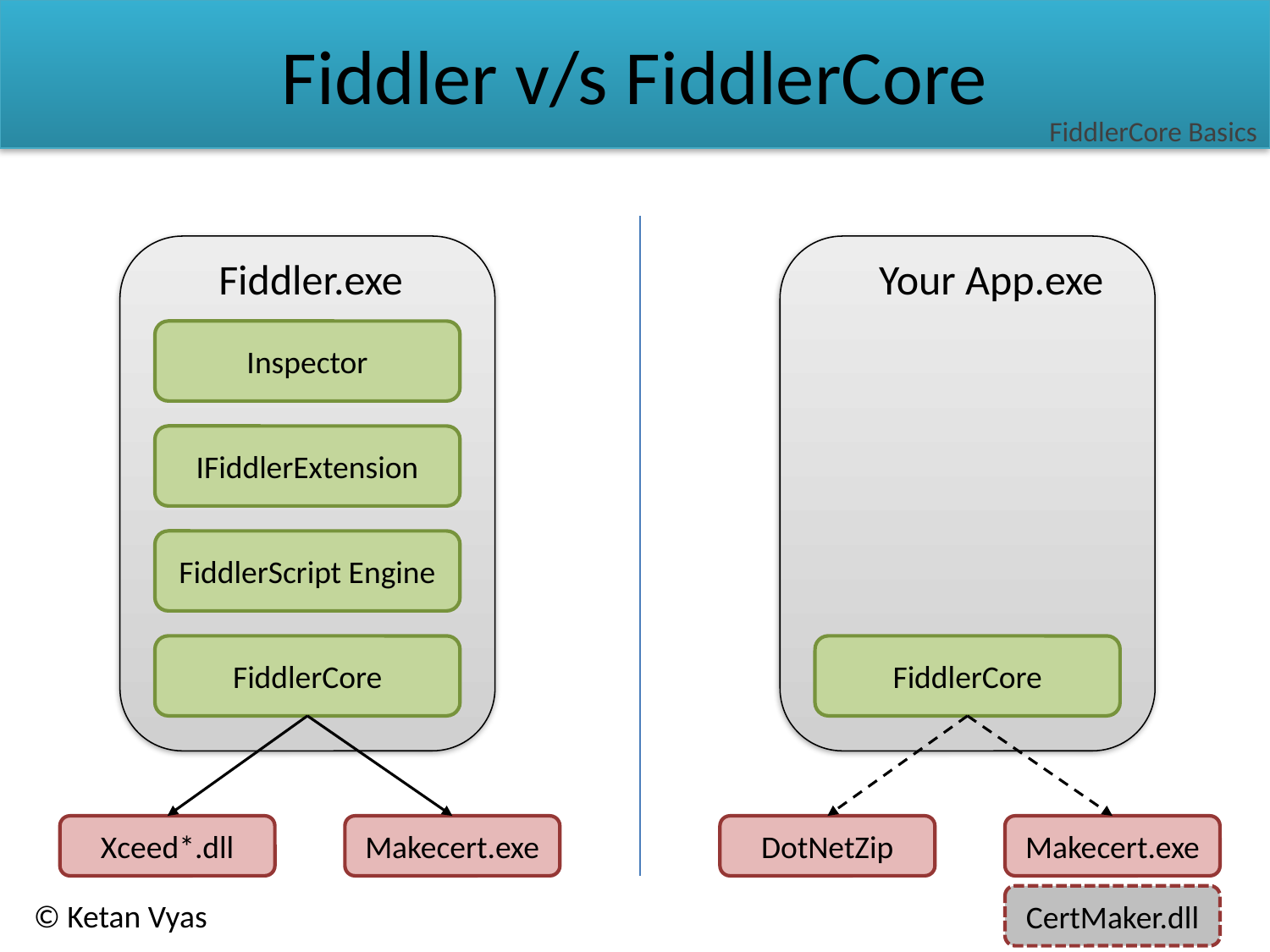

# Fiddler v/s FiddlerCore
FiddlerCore Basics

Fiddler.exe
Your App.exe
Inspector
IFiddlerExtension
FiddlerScript Engine
FiddlerCore
FiddlerCore
Xceed*.dll
Makecert.exe
DotNetZip
Makecert.exe
CertMaker.dll